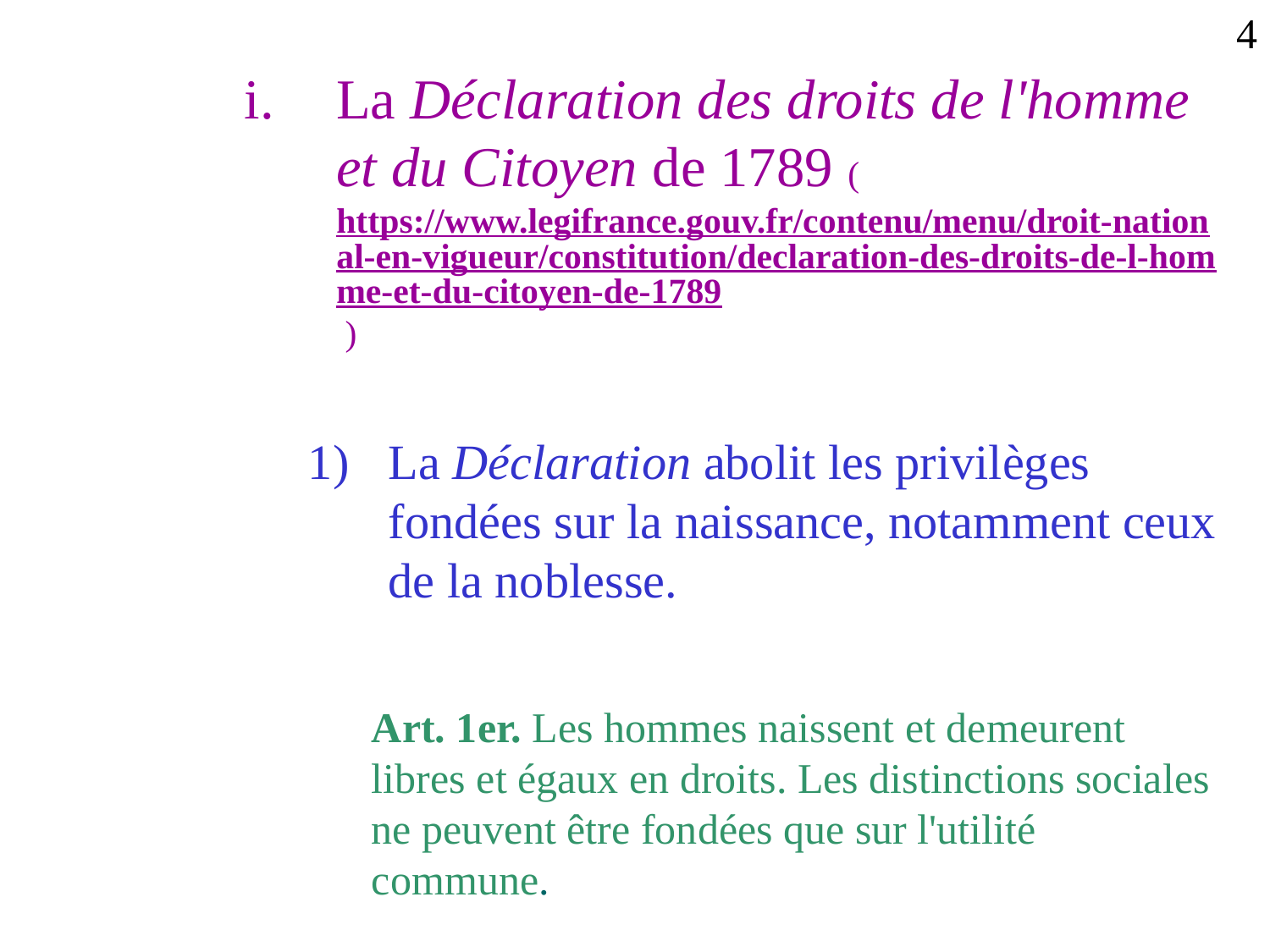

4
La Déclaration des droits de l'homme et du Citoyen de 1789 (https://www.legifrance.gouv.fr/contenu/menu/droit-national-en-vigueur/constitution/declaration-des-droits-de-l-homme-et-du-citoyen-de-1789 )

La Déclaration abolit les privilèges fondées sur la naissance, notamment ceux de la noblesse.

Art. 1er. Les hommes naissent et demeurent libres et égaux en droits. Les distinctions sociales ne peuvent être fondées que sur l'utilité commune.